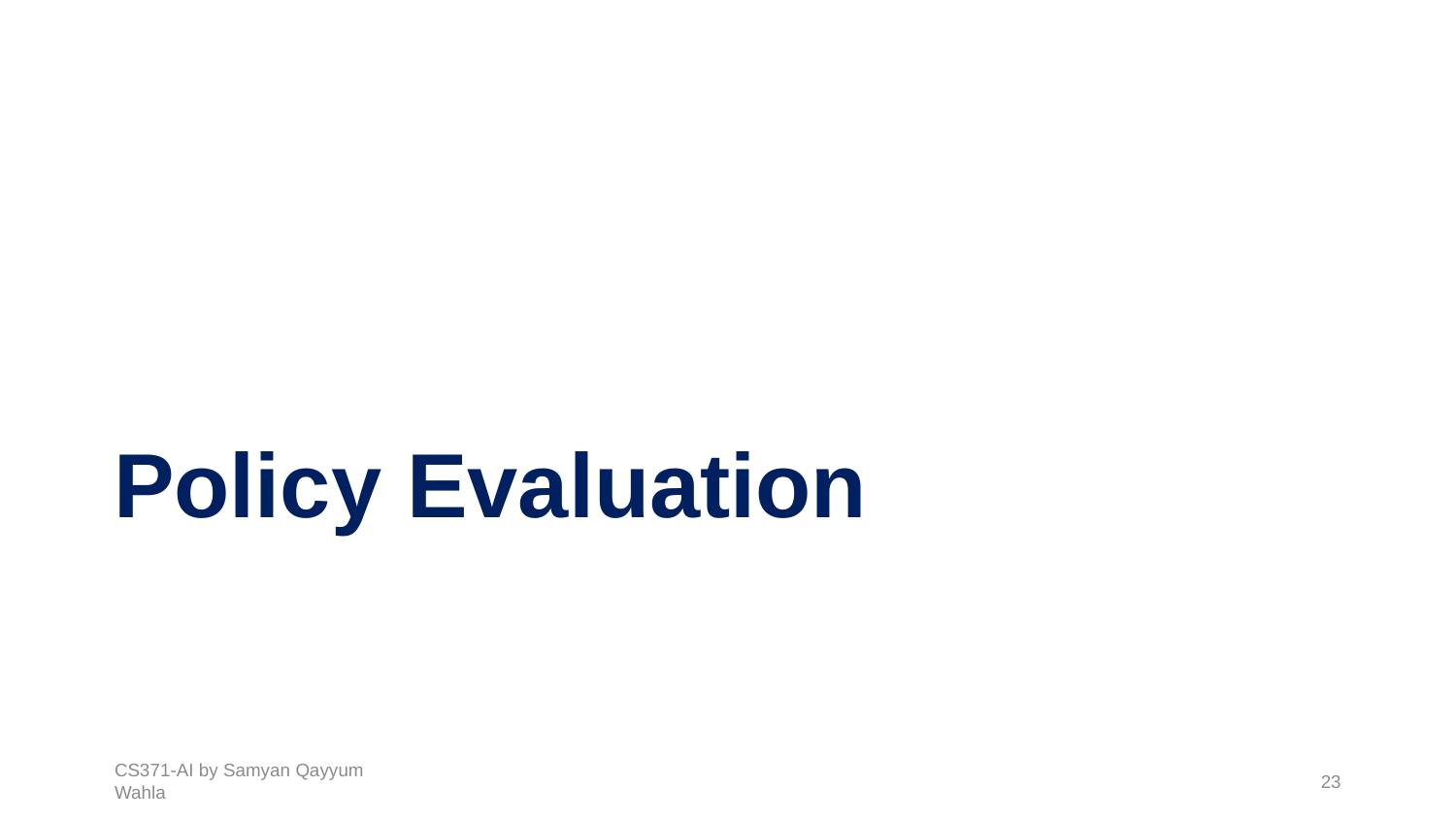

# Policy Evaluation

CS371-AI by Samyan Qayyum Wahla
23